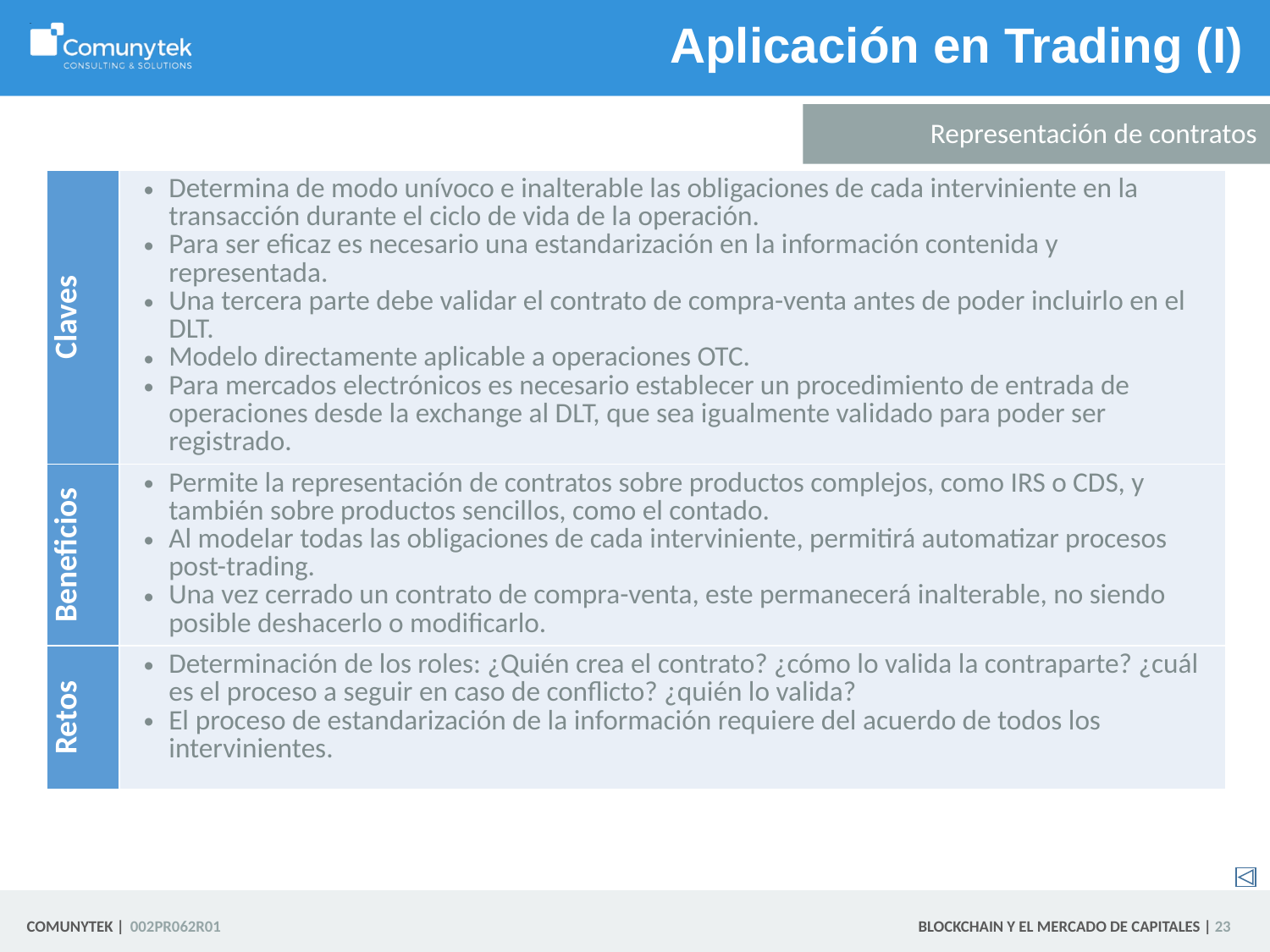

# Aplicación en Trading (I)
Representación de contratos
| Claves | Determina de modo unívoco e inalterable las obligaciones de cada interviniente en la transacción durante el ciclo de vida de la operación. Para ser eficaz es necesario una estandarización en la información contenida y representada. Una tercera parte debe validar el contrato de compra-venta antes de poder incluirlo en el DLT. Modelo directamente aplicable a operaciones OTC. Para mercados electrónicos es necesario establecer un procedimiento de entrada de operaciones desde la exchange al DLT, que sea igualmente validado para poder ser registrado. |
| --- | --- |
| Beneficios | Permite la representación de contratos sobre productos complejos, como IRS o CDS, y también sobre productos sencillos, como el contado. Al modelar todas las obligaciones de cada interviniente, permitirá automatizar procesos post-trading. Una vez cerrado un contrato de compra-venta, este permanecerá inalterable, no siendo posible deshacerlo o modificarlo. |
| Retos | Determinación de los roles: ¿Quién crea el contrato? ¿cómo lo valida la contraparte? ¿cuál es el proceso a seguir en caso de conflicto? ¿quién lo valida? El proceso de estandarización de la información requiere del acuerdo de todos los intervinientes. |

 23